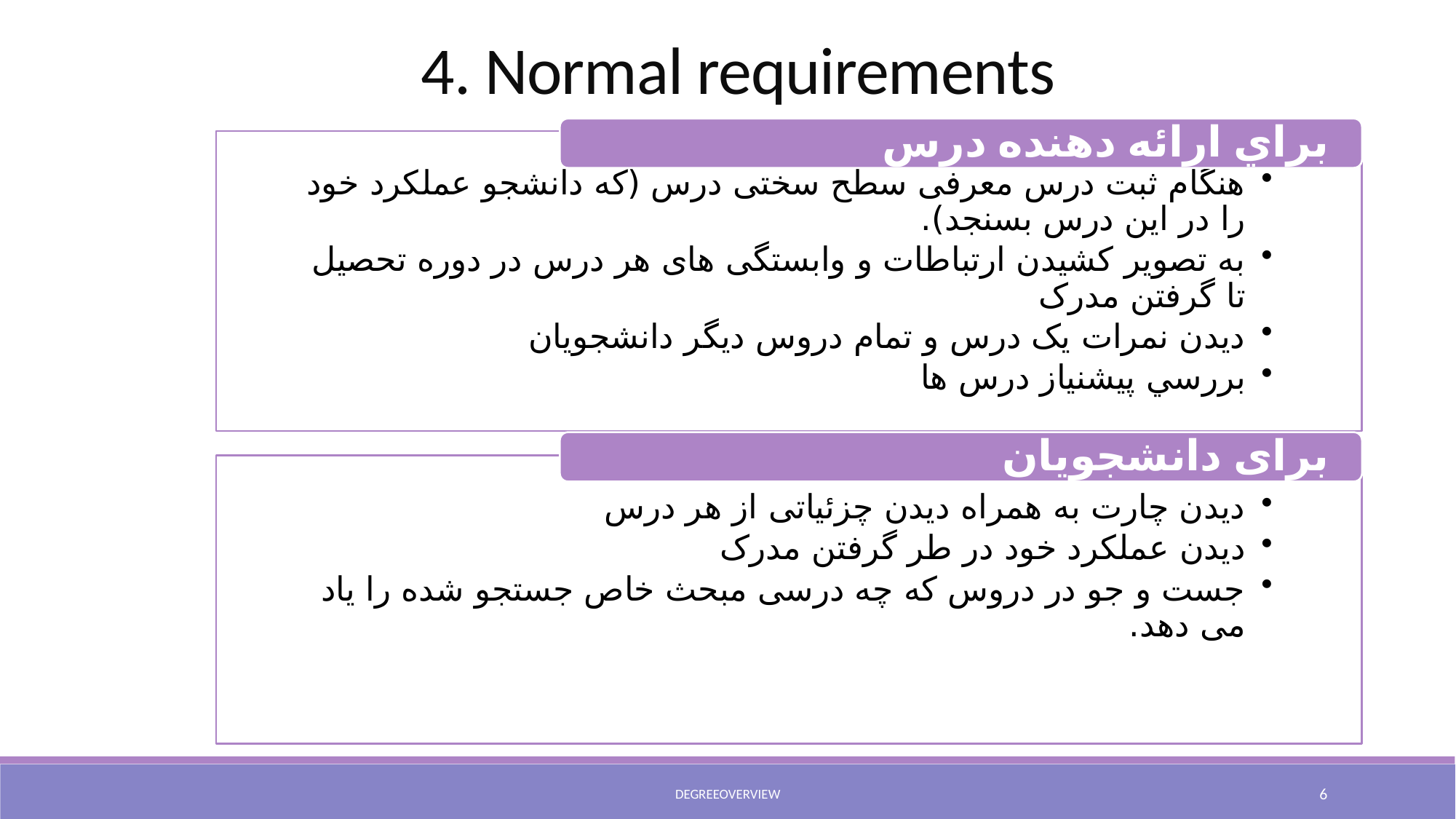

4. Normal requirements
هنگام ثبت درس معرفی سطح سختی درس (که دانشجو عملکرد خود را در این درس بسنجد).
به تصویر کشیدن ارتباطات و وابستگی های هر درس در دوره تحصیل تا گرفتن مدرک
دیدن نمرات یک درس و تمام دروس دیگر دانشجویان
بررسي پیشنیاز درس ها
براي ارائه دهنده درس
دیدن چارت به همراه دیدن چزئیاتی از هر درس
دیدن عملکرد خود در طر گرفتن مدرک
جست و جو در دروس که چه درسی مبحث خاص جستجو شده را یاد می دهد.
برای دانشجویان
DegreeOverview
6